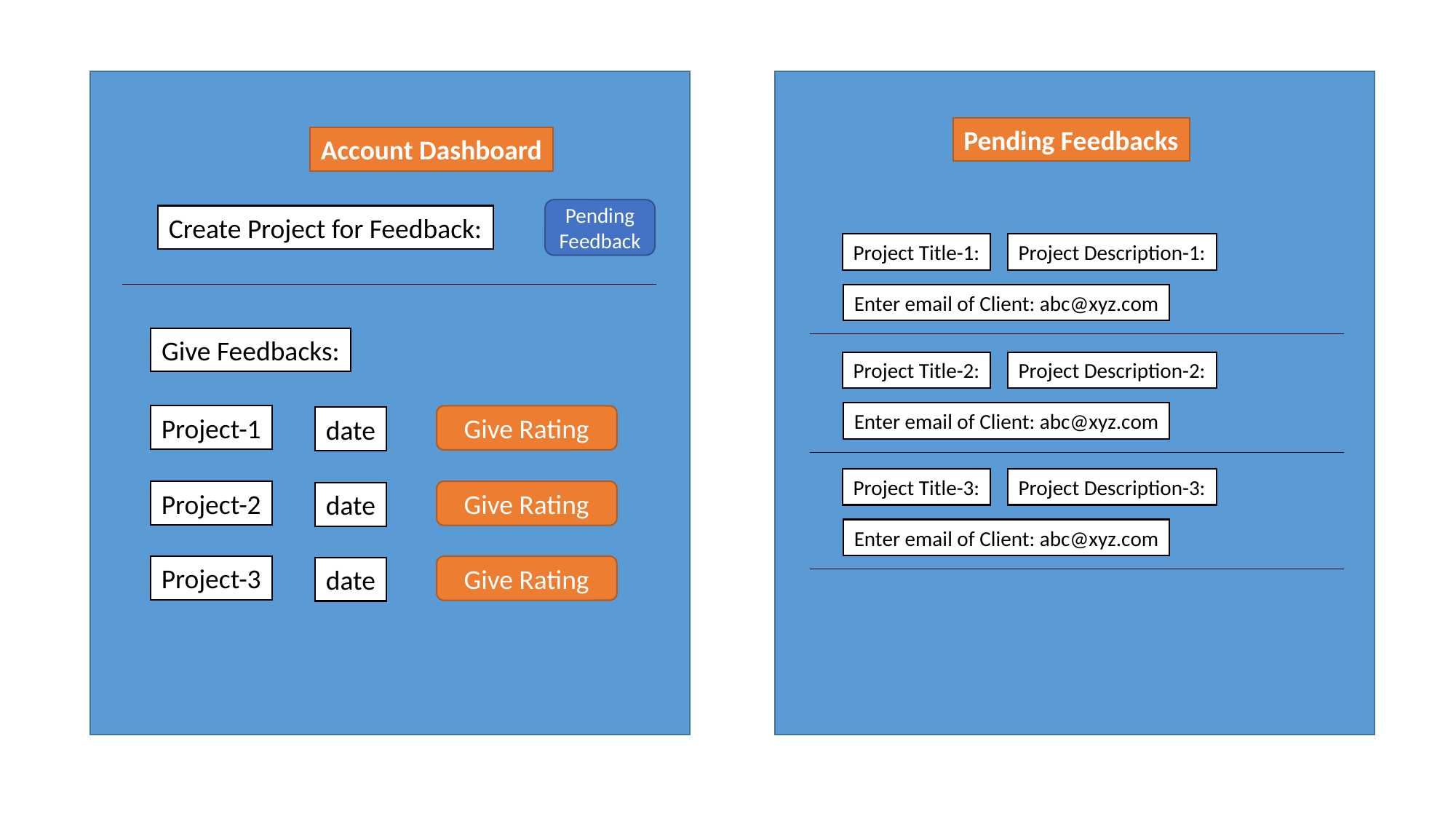

Pending Feedbacks
Account Dashboard
Pending Feedback
Create Project for Feedback:
Project Title-1:
Project Description-1:
Enter email of Client: abc@xyz.com
Give Feedbacks:
Project Title-2:
Project Description-2:
Enter email of Client: abc@xyz.com
Project-1
Give Rating
date
Project Title-3:
Project Description-3:
Project-2
Give Rating
date
Enter email of Client: abc@xyz.com
Project-3
Give Rating
date